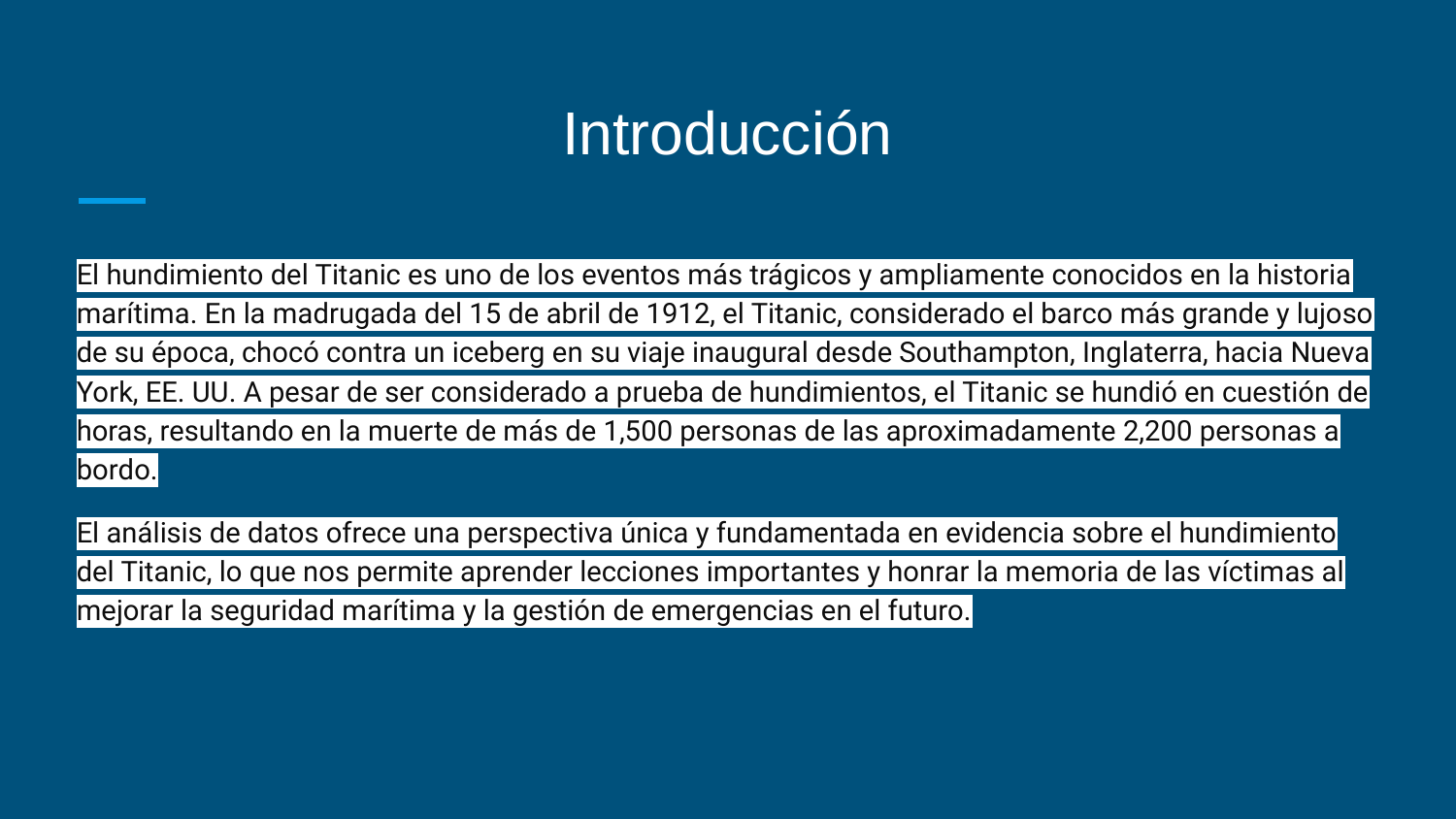

# Introducción
El hundimiento del Titanic es uno de los eventos más trágicos y ampliamente conocidos en la historia marítima. En la madrugada del 15 de abril de 1912, el Titanic, considerado el barco más grande y lujoso de su época, chocó contra un iceberg en su viaje inaugural desde Southampton, Inglaterra, hacia Nueva York, EE. UU. A pesar de ser considerado a prueba de hundimientos, el Titanic se hundió en cuestión de horas, resultando en la muerte de más de 1,500 personas de las aproximadamente 2,200 personas a bordo.
El análisis de datos ofrece una perspectiva única y fundamentada en evidencia sobre el hundimiento del Titanic, lo que nos permite aprender lecciones importantes y honrar la memoria de las víctimas al mejorar la seguridad marítima y la gestión de emergencias en el futuro.